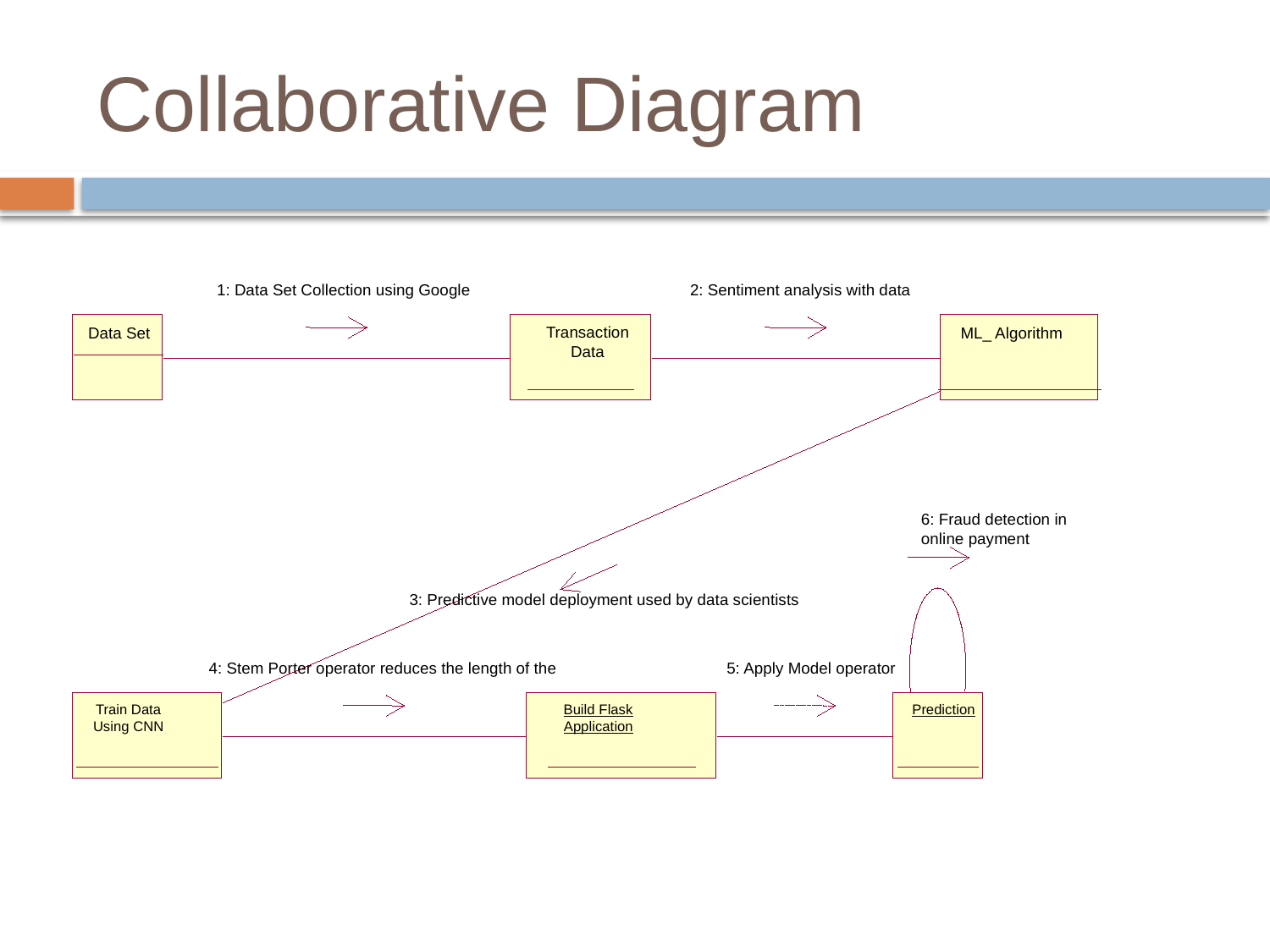

# Collaborative Diagram

1: Data Set Collection using Google
2: Sentiment analysis with data

Data Set
Transaction
Data
ML_ Algorithm

6: Fraud detection in
online payment

3: Predictive model deployment used by data scientists

4: Stem Porter operator reduces the length of the
5: Apply Model operator

Train Data
Using CNN

Build Flask
Application

Prediction